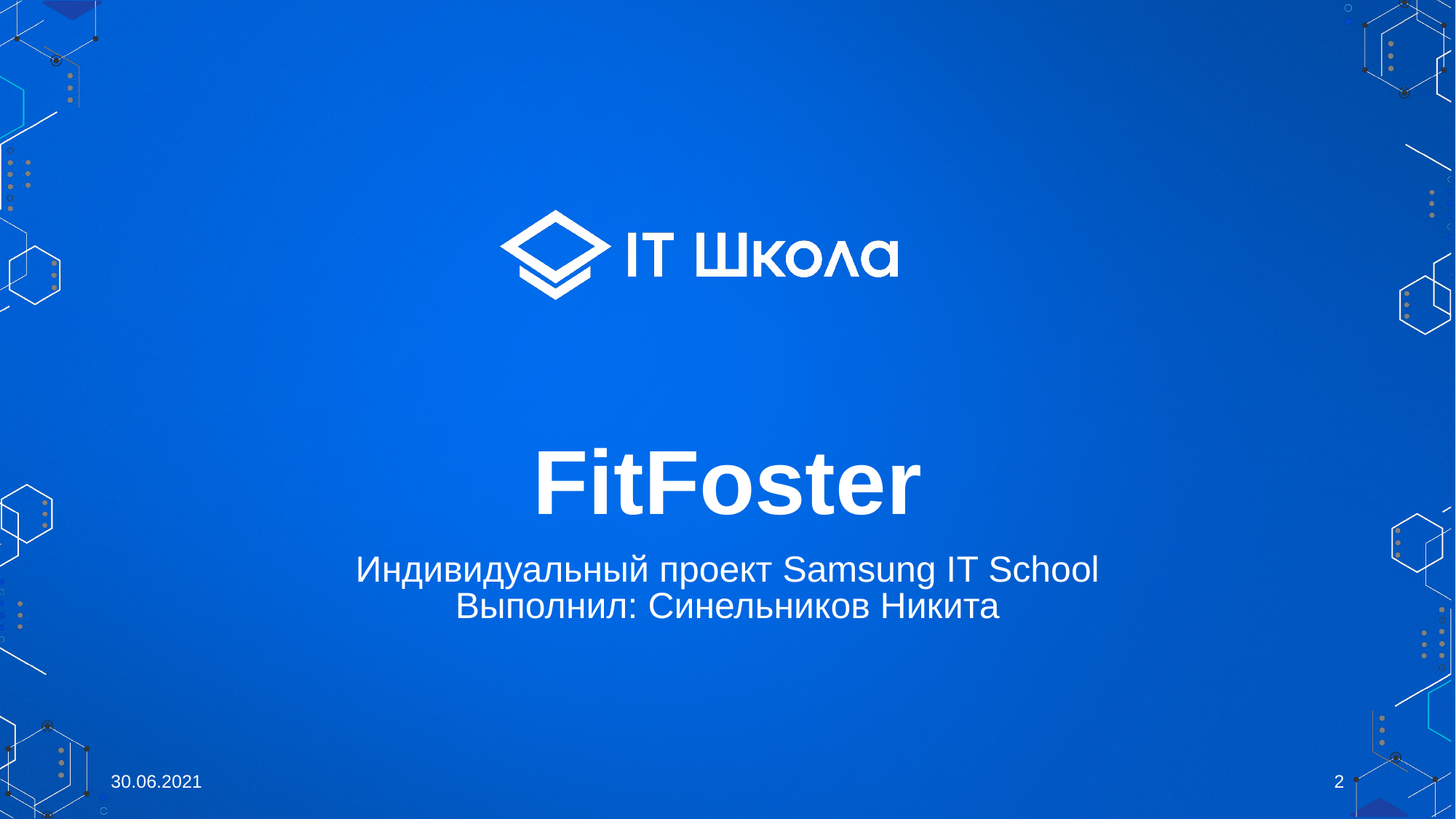

# FitFoster
Индивидуальный проект Samsung IT School
Выполнил: Синельников Никита
30.06.2021
2